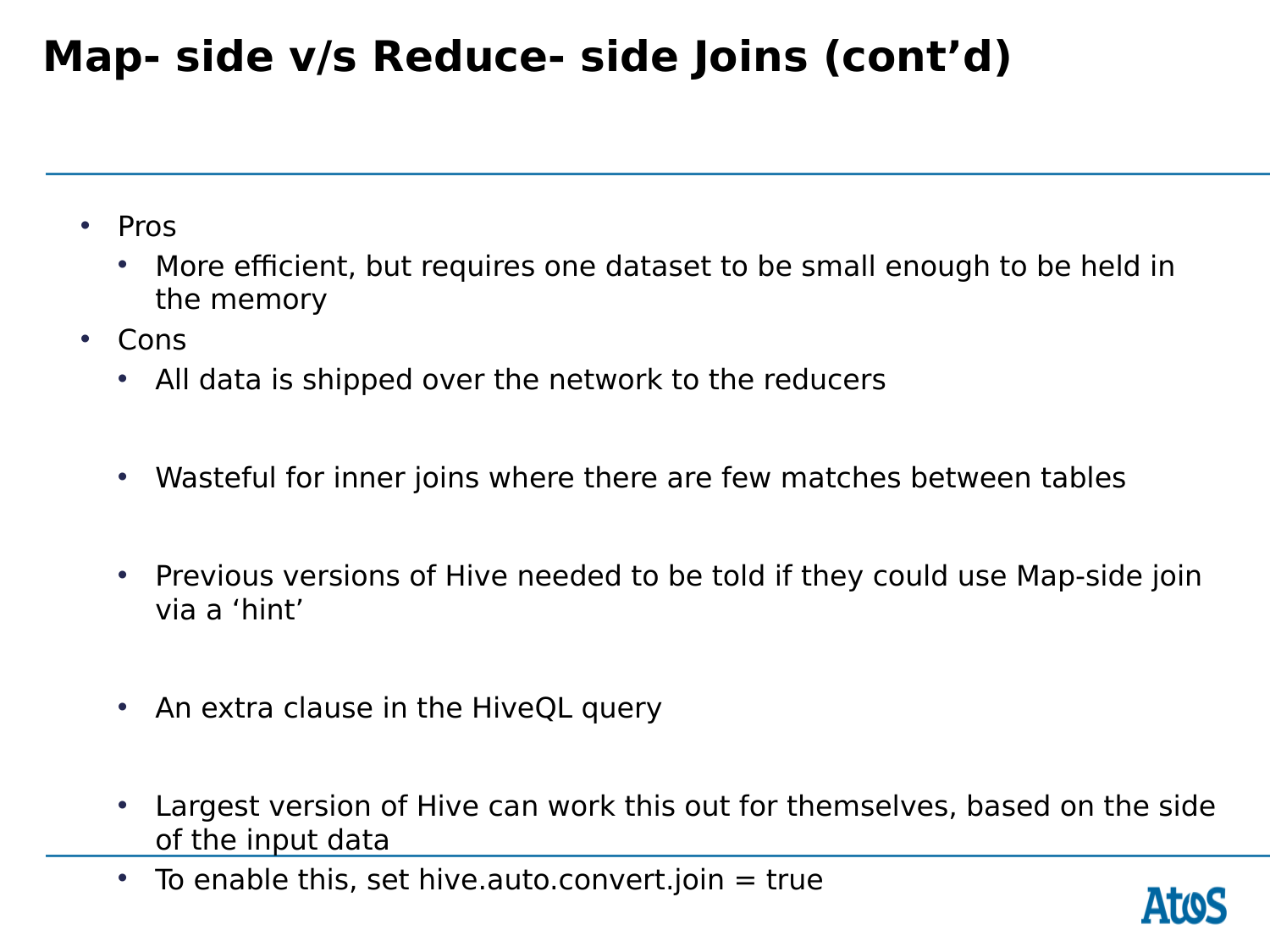

# Map- side v/s Reduce- side Joins (cont’d)
Pros
More efficient, but requires one dataset to be small enough to be held in the memory
Cons
All data is shipped over the network to the reducers

Wasteful for inner joins where there are few matches between tables

Previous versions of Hive needed to be told if they could use Map-side join via a ‘hint’

An extra clause in the HiveQL query

Largest version of Hive can work this out for themselves, based on the side of the input data
To enable this, set hive.auto.convert.join = true